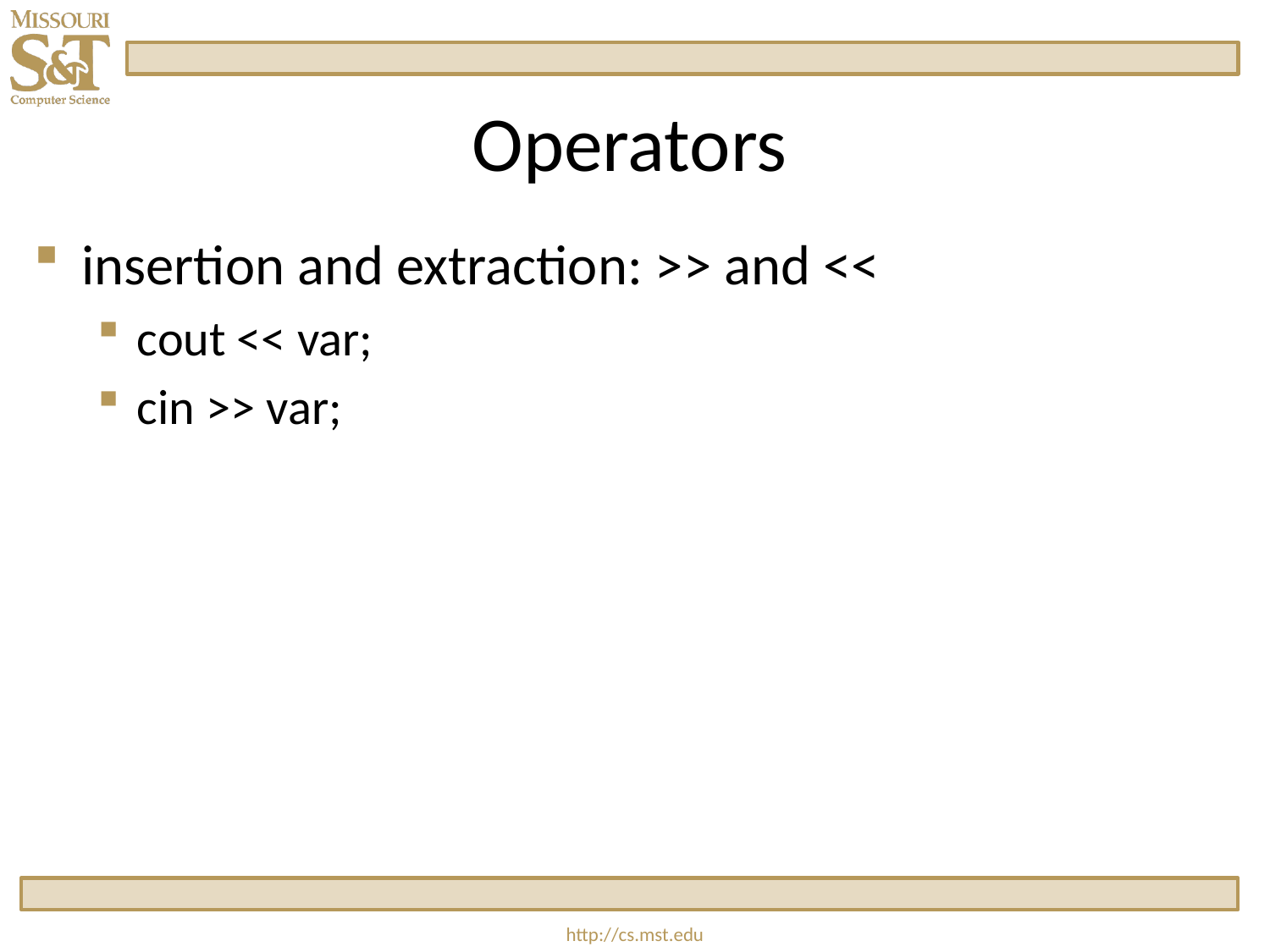

# Operators
insertion and extraction: >> and <<
cout << var;
cin >> var;